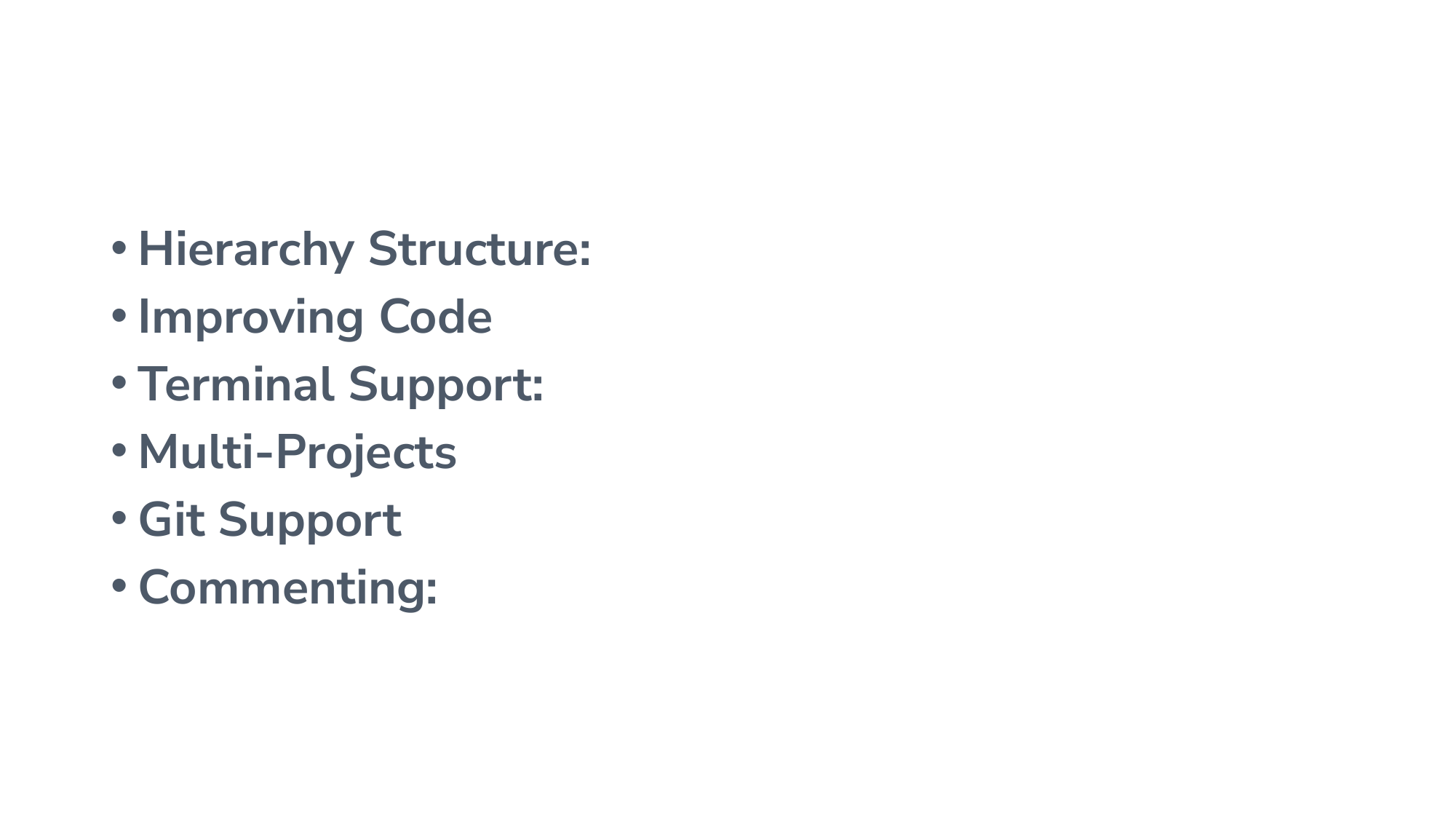

Hierarchy Structure:
Improving Code
Terminal Support:
Multi-Projects
Git Support
Commenting: